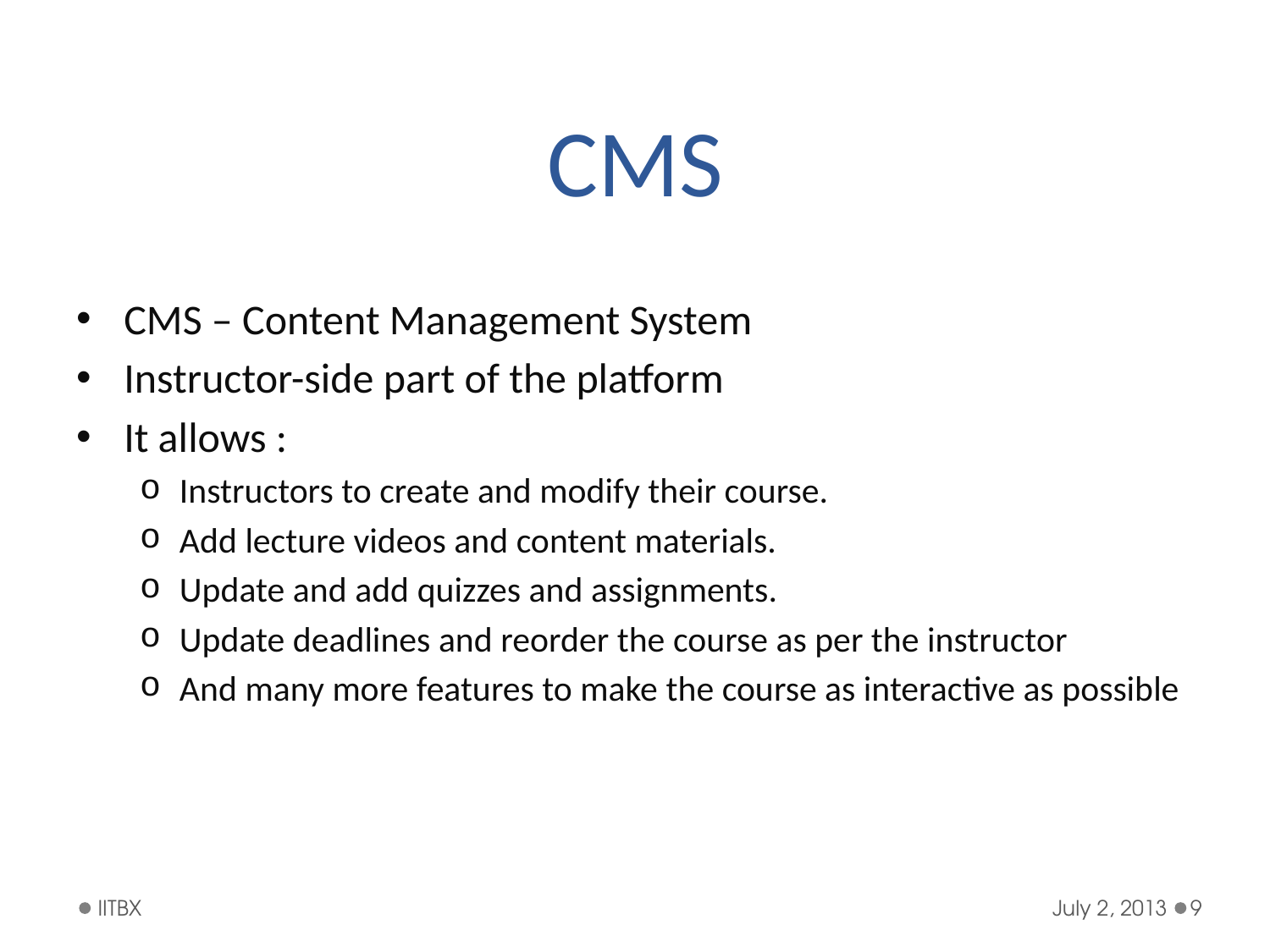

# CMS
CMS – Content Management System
Instructor-side part of the platform
It allows :
Instructors to create and modify their course.
Add lecture videos and content materials.
Update and add quizzes and assignments.
Update deadlines and reorder the course as per the instructor
And many more features to make the course as interactive as possible
IITBX
July 2, 2013
9